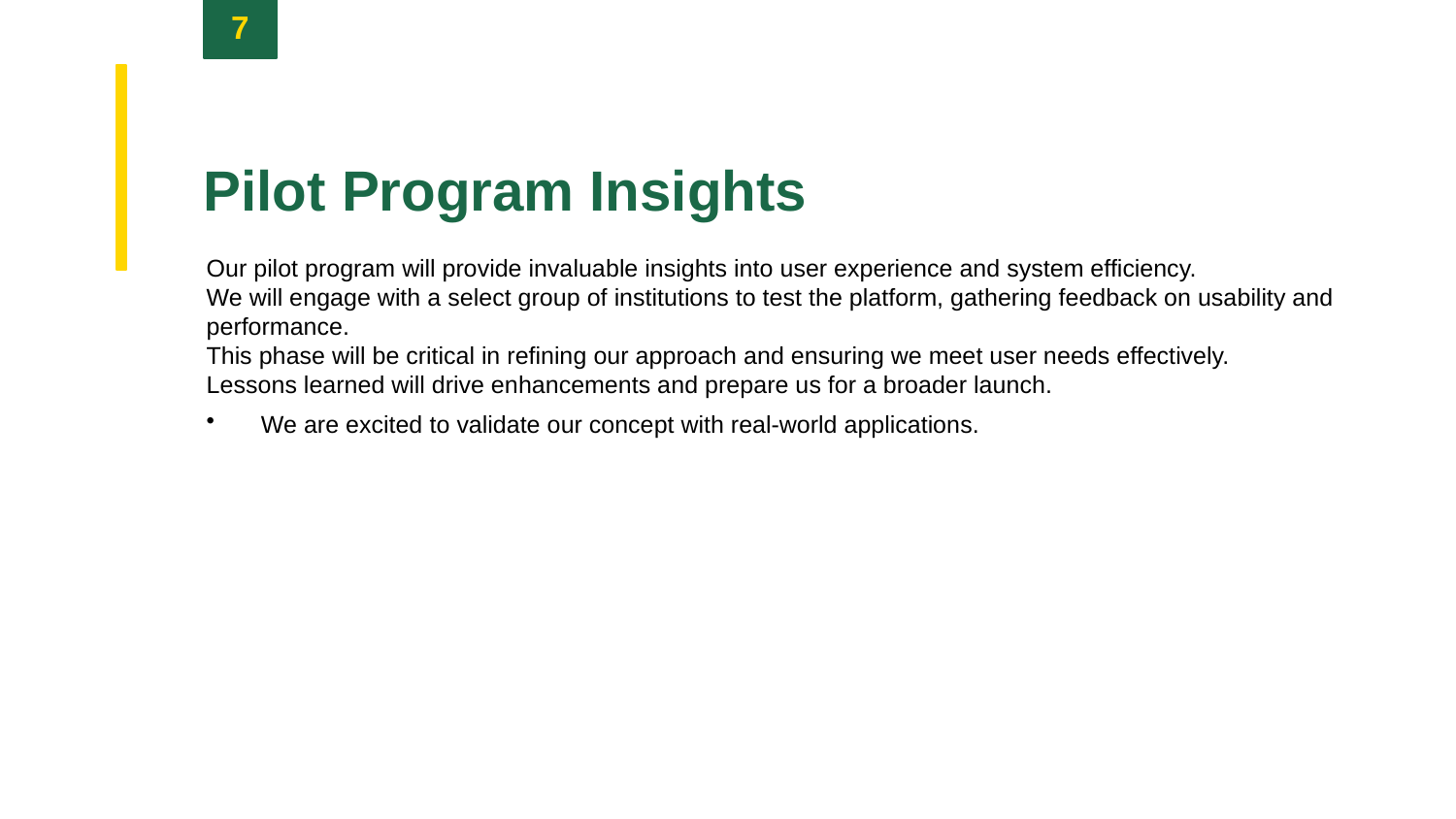

7

Pilot Program Insights
Our pilot program will provide invaluable insights into user experience and system efficiency.
We will engage with a select group of institutions to test the platform, gathering feedback on usability and performance.
This phase will be critical in refining our approach and ensuring we meet user needs effectively.
Lessons learned will drive enhancements and prepare us for a broader launch.
We are excited to validate our concept with real-world applications.